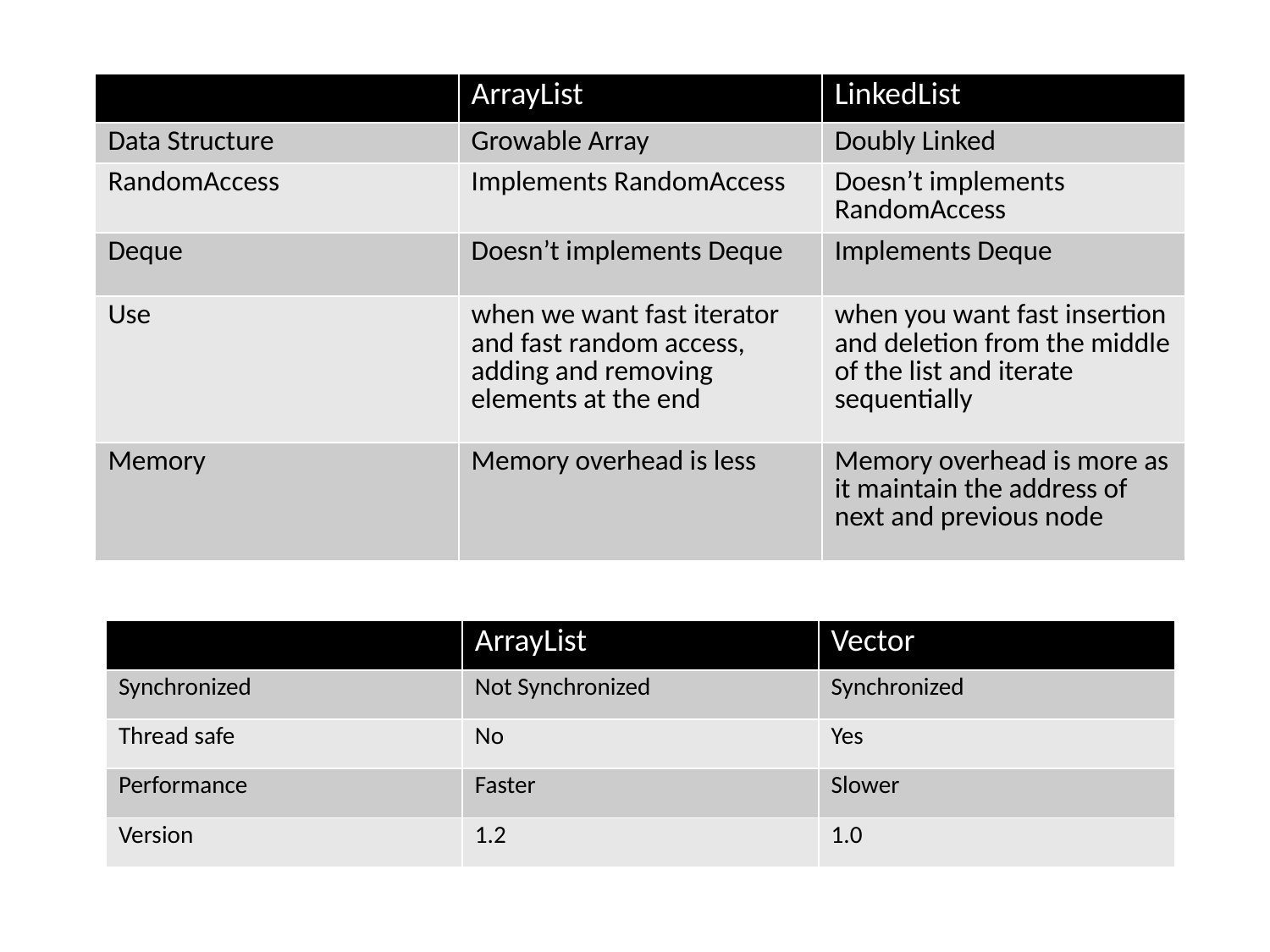

|  | ArrayList | LinkedList |
| --- | --- | --- |
| Data Structure | Growable Array | Doubly Linked |
| RandomAccess | Implements RandomAccess | Doesn’t implements RandomAccess |
| Deque | Doesn’t implements Deque | Implements Deque |
| Use | when we want fast iterator and fast random access, adding and removing elements at the end | when you want fast insertion and deletion from the middle of the list and iterate sequentially |
| Memory | Memory overhead is less | Memory overhead is more as it maintain the address of next and previous node |
|  | ArrayList | Vector |
| --- | --- | --- |
| Synchronized | Not Synchronized | Synchronized |
| Thread safe | No | Yes |
| Performance | Faster | Slower |
| Version | 1.2 | 1.0 |